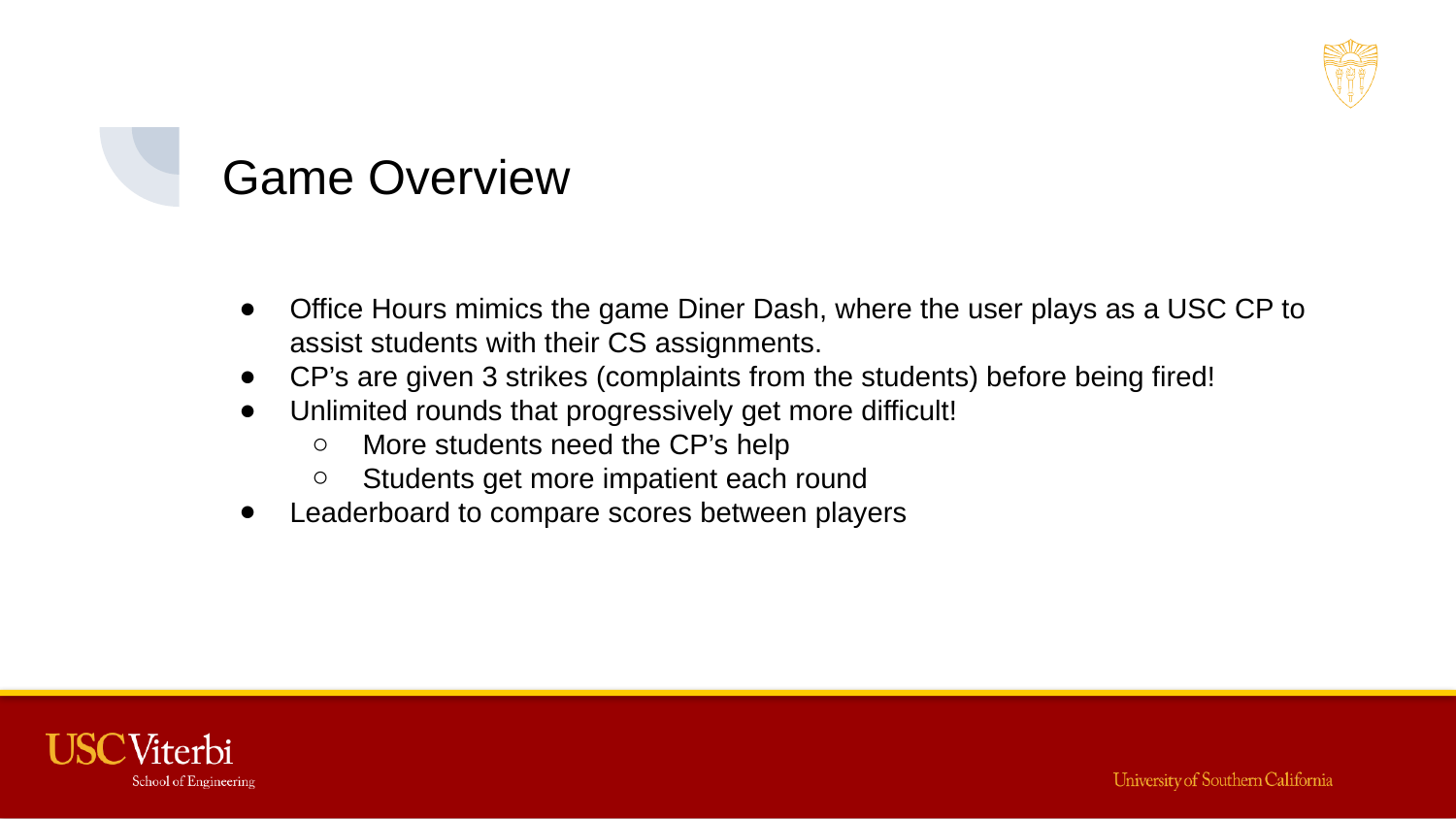

# Game Overview
Office Hours mimics the game Diner Dash, where the user plays as a USC CP to assist students with their CS assignments.
CP’s are given 3 strikes (complaints from the students) before being fired!
Unlimited rounds that progressively get more difficult!
More students need the CP’s help
Students get more impatient each round
Leaderboard to compare scores between players